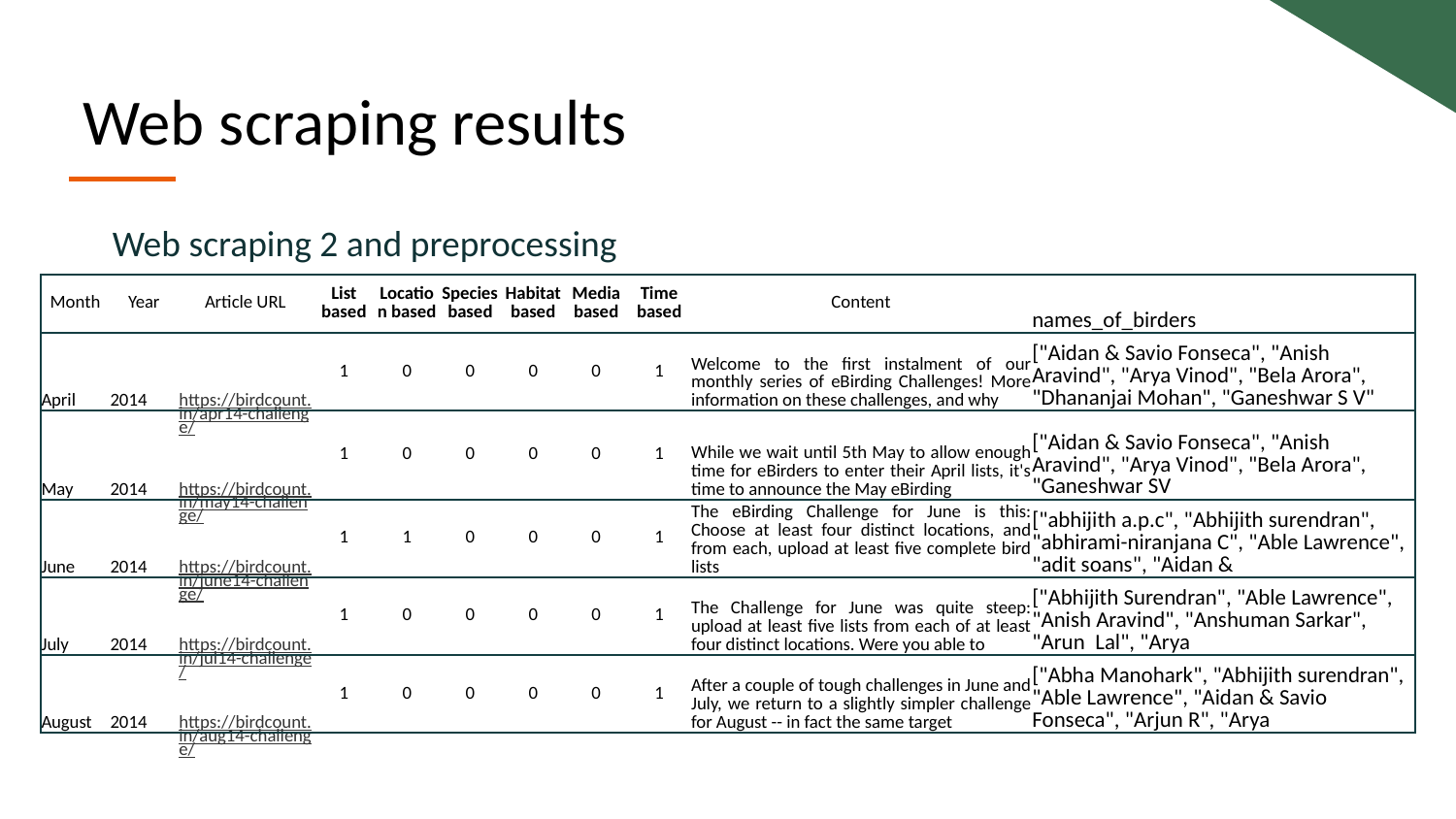

Web scraping results
Web scraping 2 and preprocessing
| Month | Year | Article URL | List based | Location based | Species based | Habitat based | Media based | Time based | Content | names\_of\_birders |
| --- | --- | --- | --- | --- | --- | --- | --- | --- | --- | --- |
| April | 2014 | https://birdcount.in/apr14-challenge/ | 1 | 0 | 0 | 0 | 0 | 1 | Welcome to the first instalment of our monthly series of eBirding Challenges! More information on these challenges, and why | ["Aidan & Savio Fonseca", "Anish Aravind", "Arya Vinod", "Bela Arora", "Dhananjai Mohan", "Ganeshwar S V" |
| May | 2014 | https://birdcount.in/may14-challenge/ | 1 | 0 | 0 | 0 | 0 | 1 | While we wait until 5th May to allow enough time for eBirders to enter their April lists, it's time to announce the May eBirding | ["Aidan & Savio Fonseca", "Anish Aravind", "Arya Vinod", "Bela Arora", "Ganeshwar SV |
| June | 2014 | https://birdcount.in/june14-challenge/ | 1 | 1 | 0 | 0 | 0 | 1 | The eBirding Challenge for June is this: Choose at least four distinct locations, and from each, upload at least five complete bird lists | ["abhijith a.p.c", "Abhijith surendran", "abhirami-niranjana C", "Able Lawrence", "adit soans", "Aidan & |
| July | 2014 | https://birdcount.in/jul14-challenge/ | 1 | 0 | 0 | 0 | 0 | 1 | The Challenge for June was quite steep: upload at least five lists from each of at least four distinct locations. Were you able to | ["Abhijith Surendran", "Able Lawrence", "Anish Aravind", "Anshuman Sarkar", "Arun  Lal", "Arya |
| August | 2014 | https://birdcount.in/aug14-challenge/ | 1 | 0 | 0 | 0 | 0 | 1 | After a couple of tough challenges in June and July, we return to a slightly simpler challenge for August -- in fact the same target | ["Abha Manohark", "Abhijith surendran", "Able Lawrence", "Aidan & Savio Fonseca", "Arjun R", "Arya |